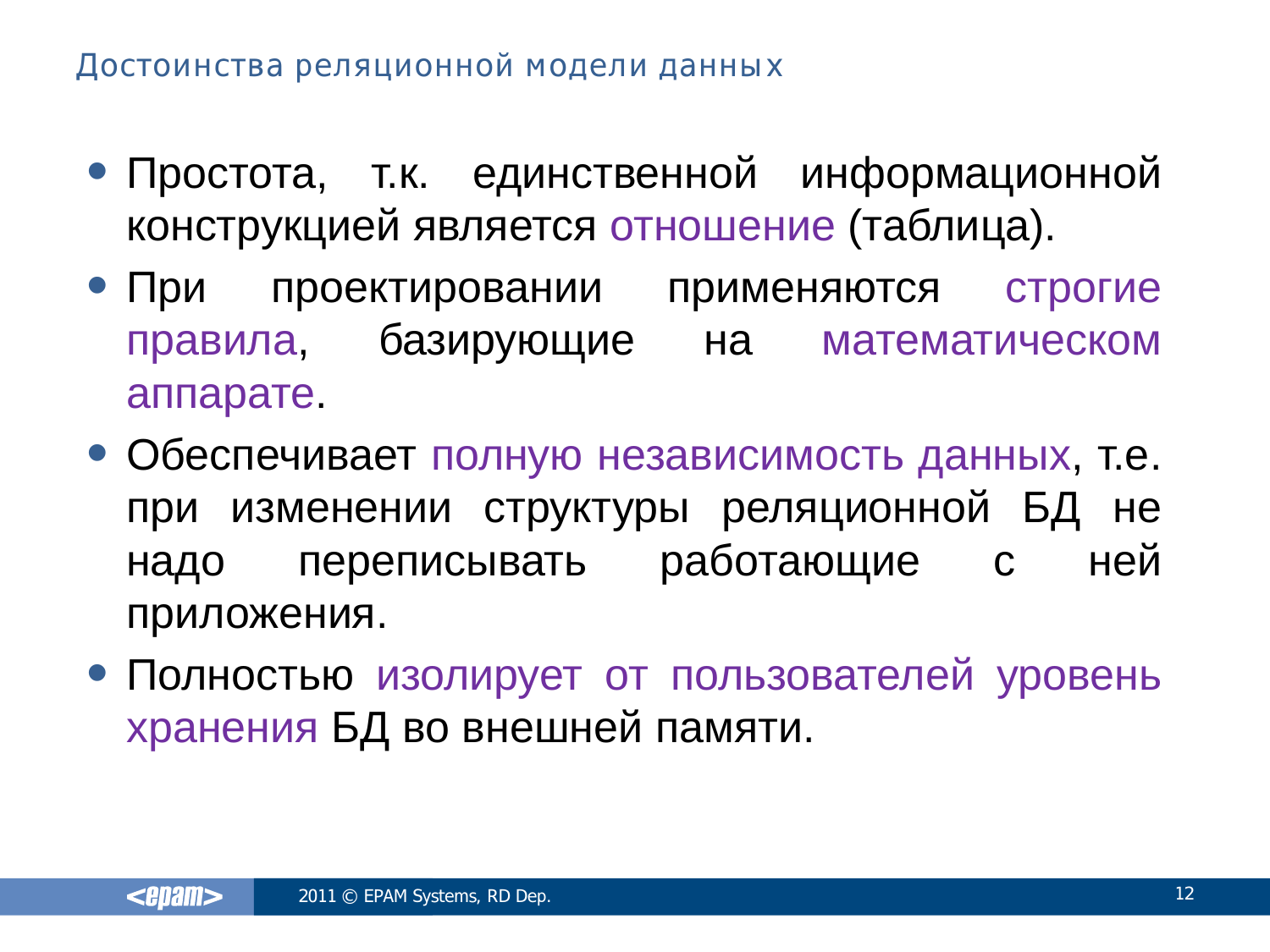

# Достоинства реляционной модели данных
Простота, т.к. единственной информационной конструкцией является отношение (таблица).
При проектировании применяются строгие правила, базирующие на математическом аппарате.
Обеспечивает полную независимость данных, т.е. при изменении структуры реляционной БД не надо переписывать работающие с ней приложения.
Полностью изолирует от пользователей уровень хранения БД во внешней памяти.
12
2011 © EPAM Systems, RD Dep.